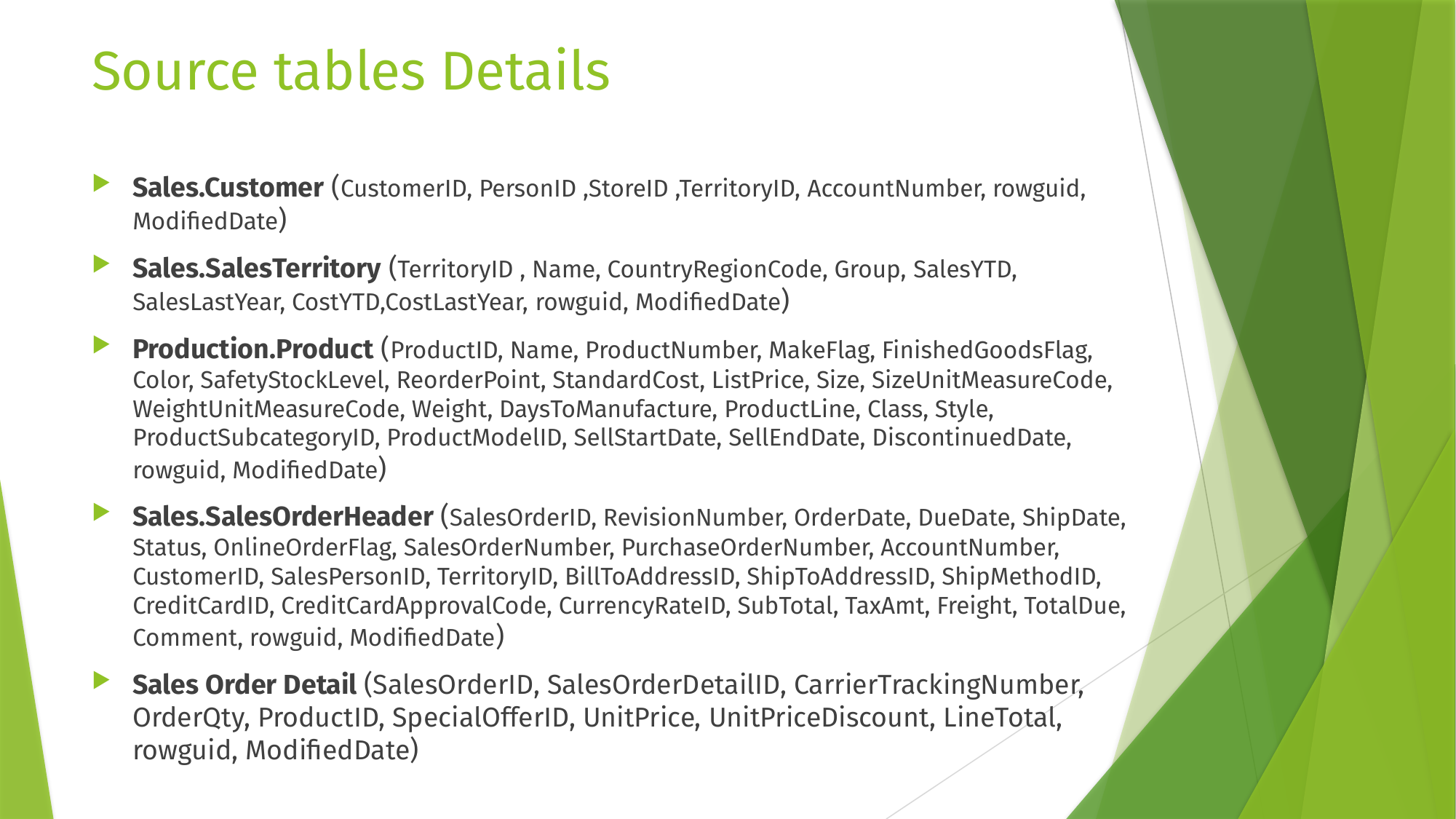

# Source tables Details
Sales.Customer (CustomerID, PersonID ,StoreID ,TerritoryID, AccountNumber, rowguid, ModifiedDate)
Sales.SalesTerritory (TerritoryID , Name, CountryRegionCode, Group, SalesYTD, SalesLastYear, CostYTD,CostLastYear, rowguid, ModifiedDate)
Production.Product (ProductID, Name, ProductNumber, MakeFlag, FinishedGoodsFlag, Color, SafetyStockLevel, ReorderPoint, StandardCost, ListPrice, Size, SizeUnitMeasureCode, WeightUnitMeasureCode, Weight, DaysToManufacture, ProductLine, Class, Style, ProductSubcategoryID, ProductModelID, SellStartDate, SellEndDate, DiscontinuedDate, rowguid, ModifiedDate)
Sales.SalesOrderHeader (SalesOrderID, RevisionNumber, OrderDate, DueDate, ShipDate, Status, OnlineOrderFlag, SalesOrderNumber, PurchaseOrderNumber, AccountNumber, CustomerID, SalesPersonID, TerritoryID, BillToAddressID, ShipToAddressID, ShipMethodID, CreditCardID, CreditCardApprovalCode, CurrencyRateID, SubTotal, TaxAmt, Freight, TotalDue, Comment, rowguid, ModifiedDate)
Sales Order Detail (SalesOrderID, SalesOrderDetailID, CarrierTrackingNumber, OrderQty, ProductID, SpecialOfferID, UnitPrice, UnitPriceDiscount, LineTotal, rowguid, ModifiedDate)